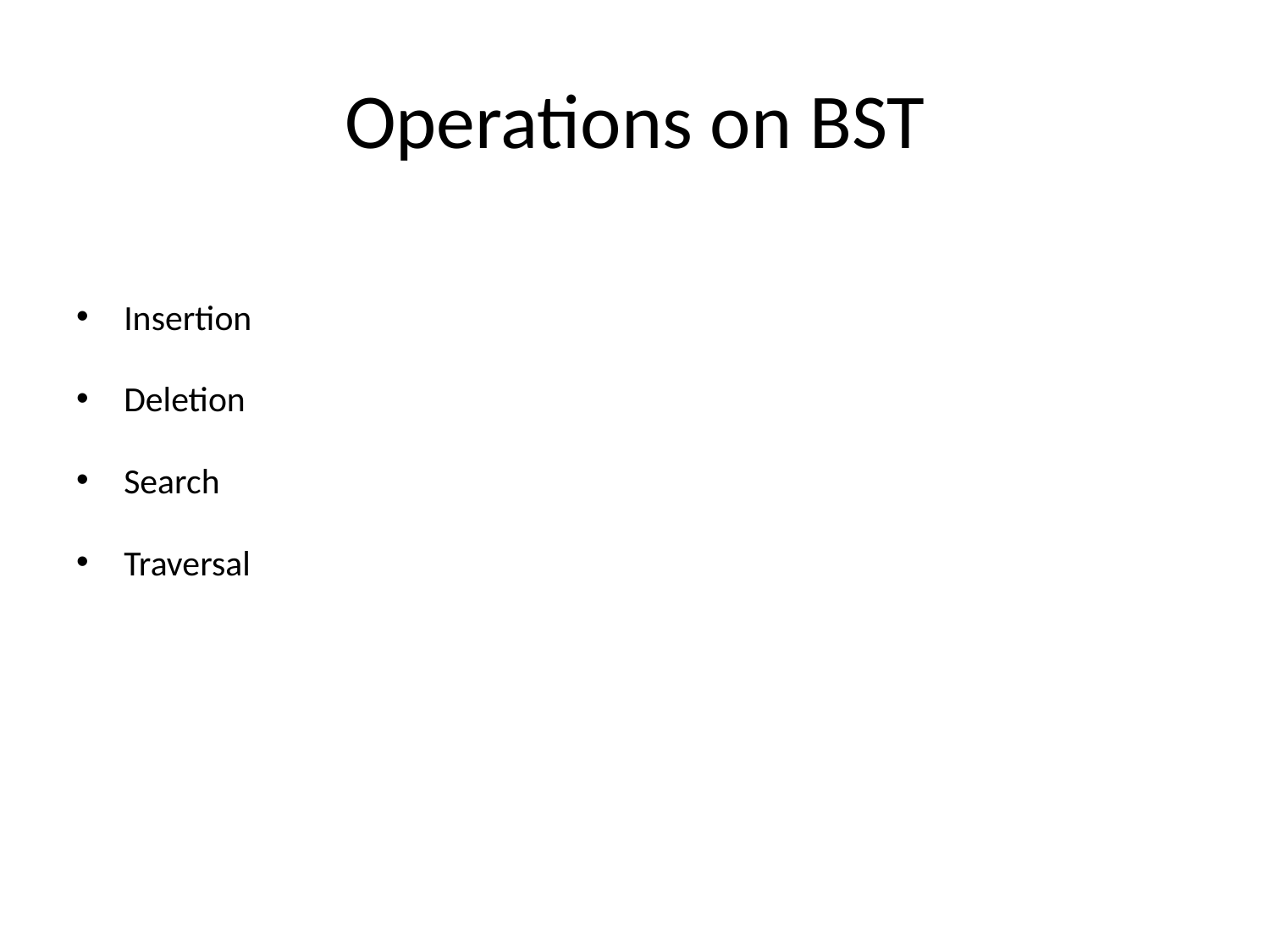

# Operations on BST

Insertion

Deletion

Search

Traversal